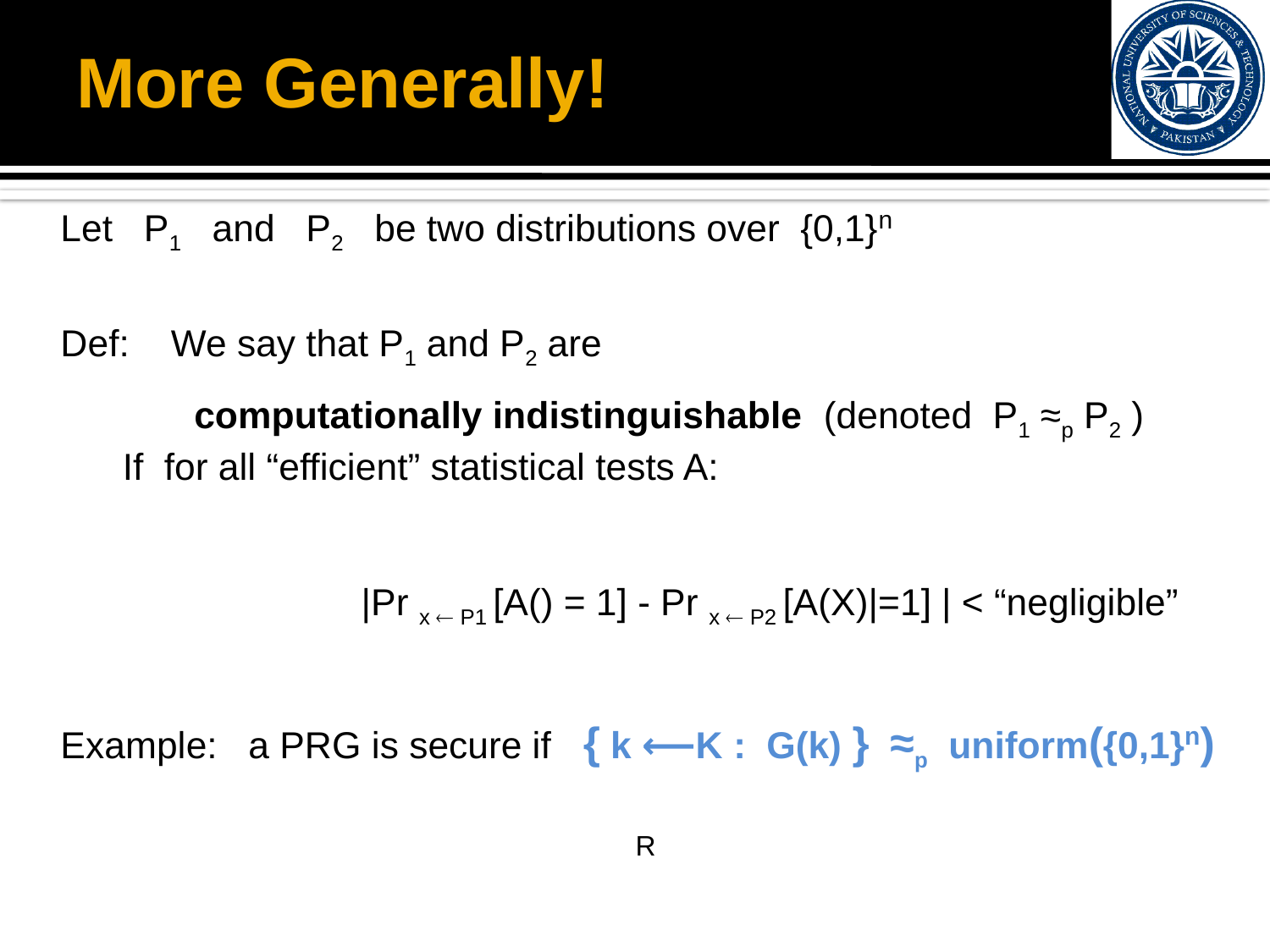

# More Generally!
Let   P1   and   P2   be two distributions over  {0,1}n

Def:    We say that P1 and P2 are
	  computationally indistinguishable  (denoted  P1 ≈p P2 )
      If  for all “efficient” statistical tests A:

                             |Pr x ← P1 [A() = 1] - Pr x ← P2 [A(X)|=1] | < “negligible”
Example:   a PRG is secure if   { k ⟵K :  G(k) }  ≈p  uniform({0,1}n)
R